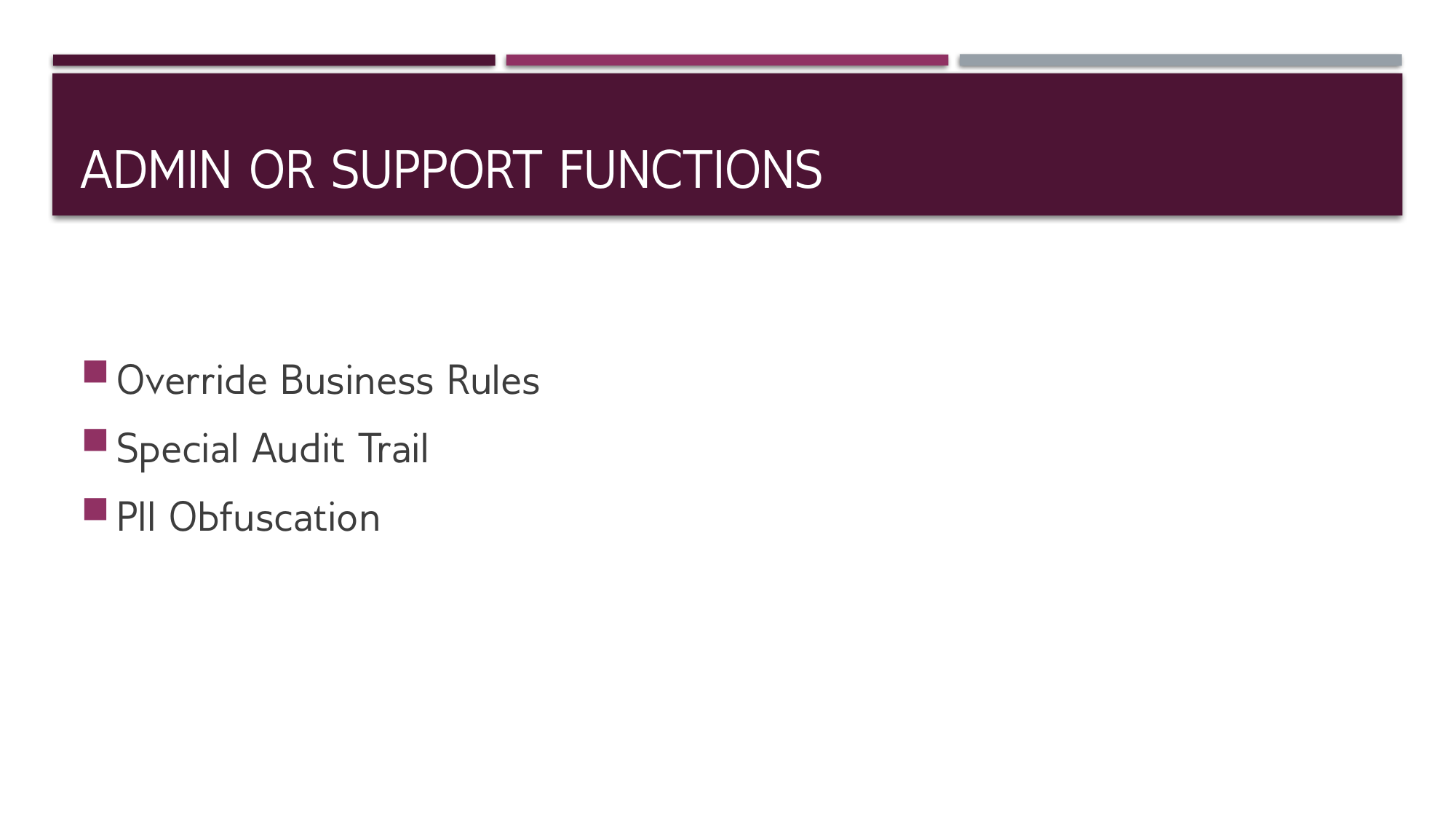

# Admin or Support Functions
Override Business Rules
Special Audit Trail
PII Obfuscation